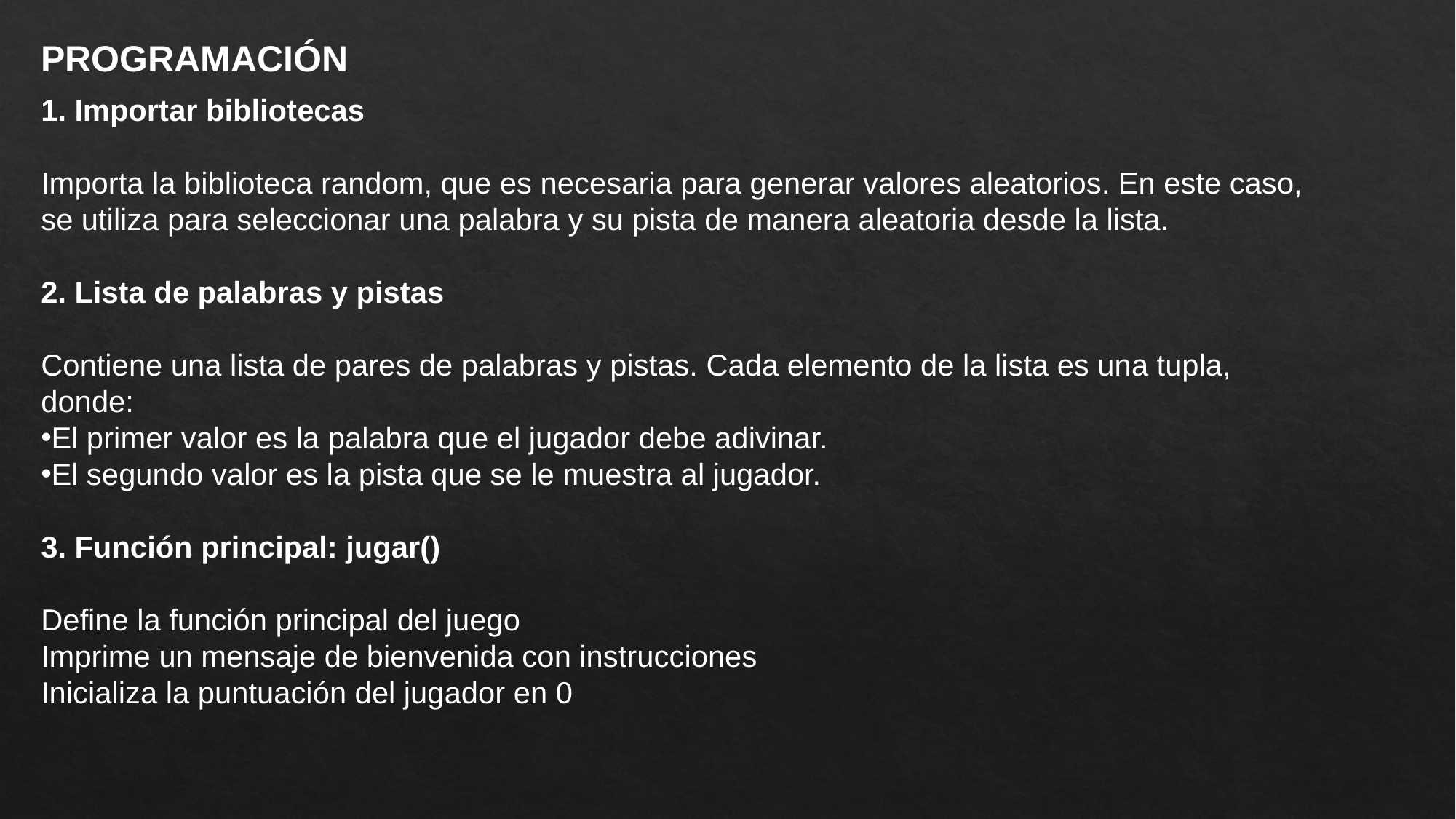

PROGRAMACIÓN
1. Importar bibliotecas

Importa la biblioteca random, que es necesaria para generar valores aleatorios. En este caso, se utiliza para seleccionar una palabra y su pista de manera aleatoria desde la lista.

2. Lista de palabras y pistas

Contiene una lista de pares de palabras y pistas. Cada elemento de la lista es una tupla, donde:
El primer valor es la palabra que el jugador debe adivinar.
El segundo valor es la pista que se le muestra al jugador.

3. Función principal: jugar()

Define la función principal del juego
Imprime un mensaje de bienvenida con instrucciones
Inicializa la puntuación del jugador en 0